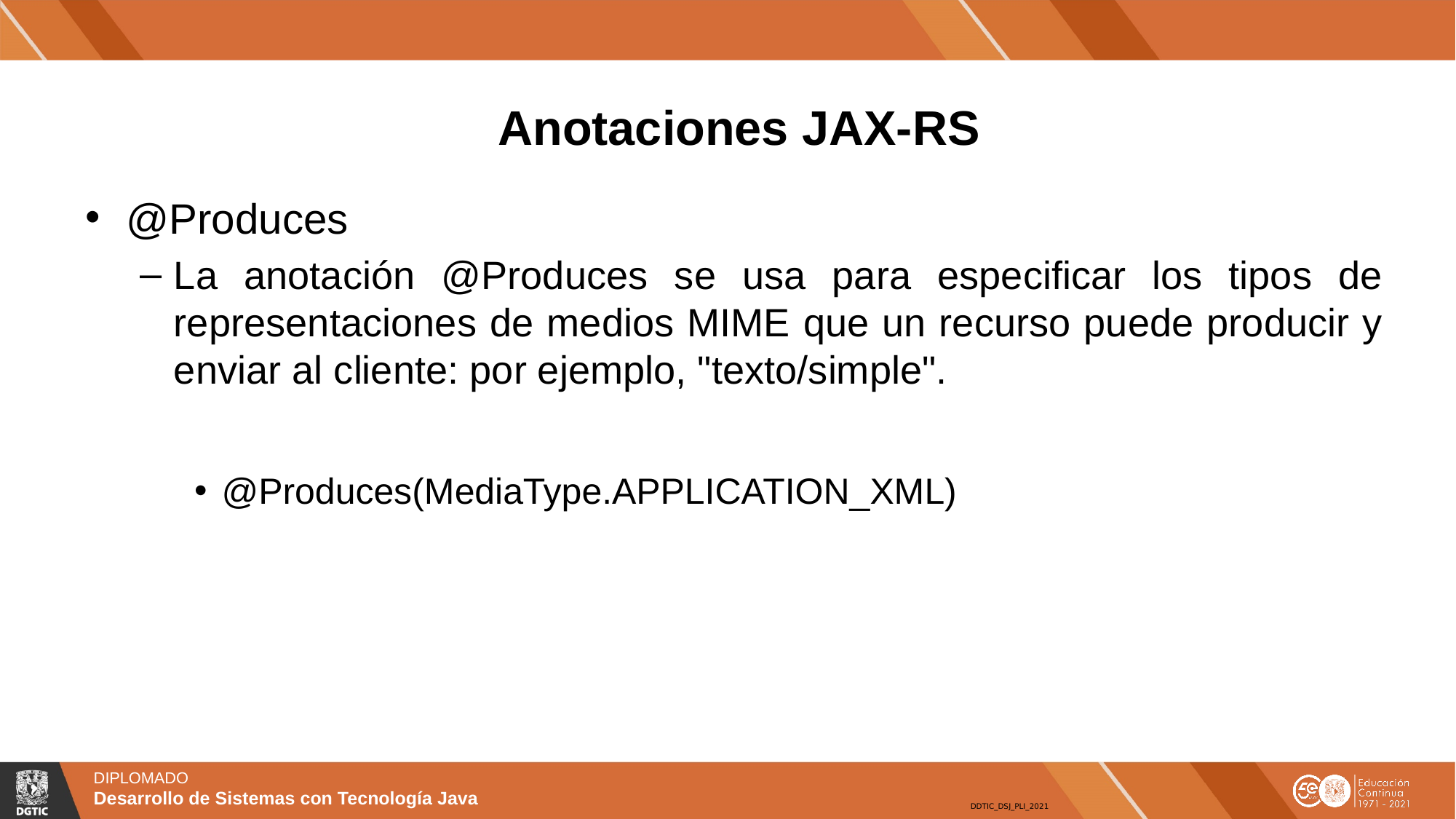

# Anotaciones JAX-RS
@Produces
La anotación @Produces se usa para especificar los tipos de representaciones de medios MIME que un recurso puede producir y enviar al cliente: por ejemplo, "texto/simple".

@Produces(MediaType.APPLICATION_XML)